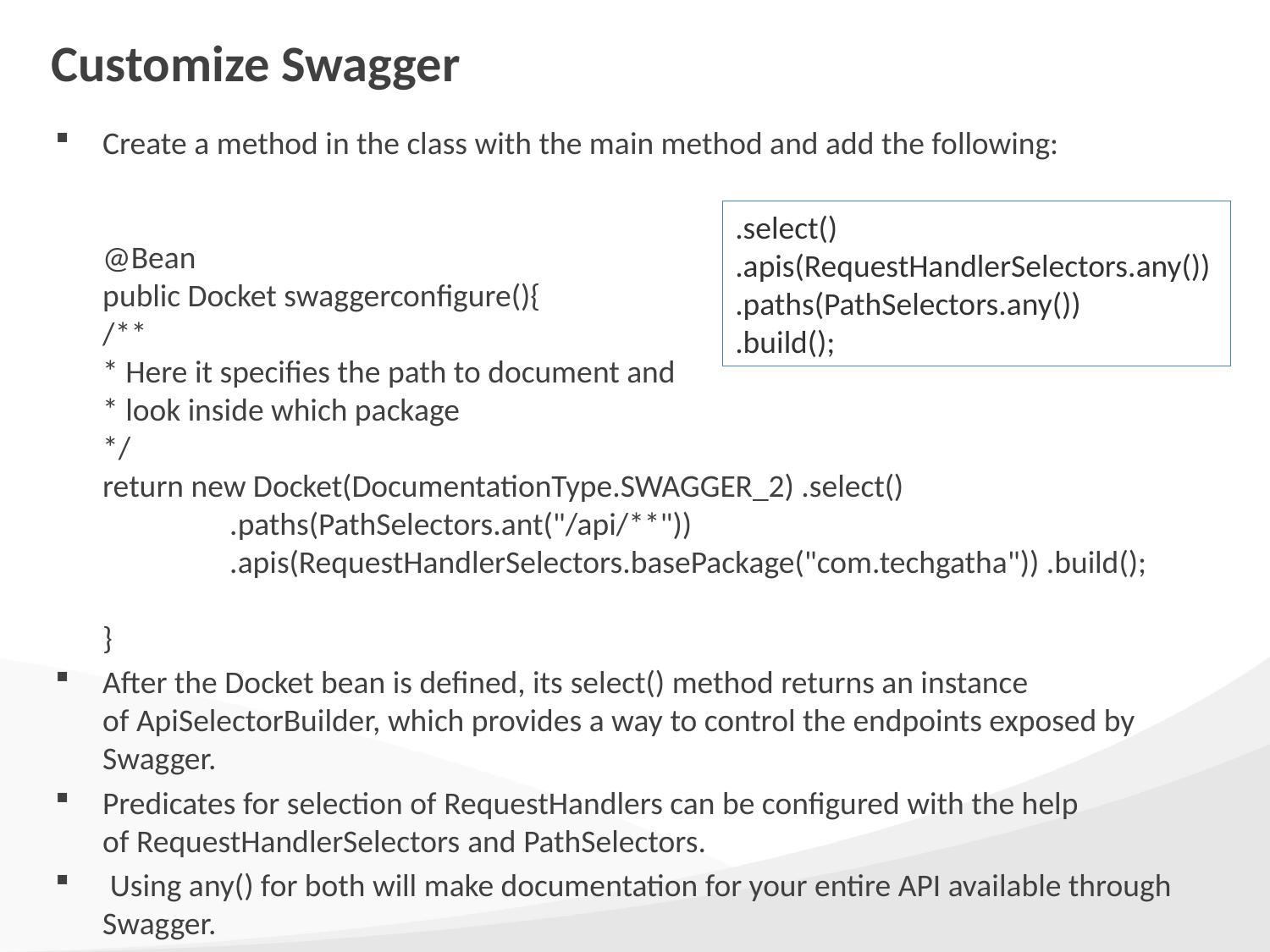

# Customize Swagger
Create a method in the class with the main method and add the following:
@Bean
public Docket swaggerconfigure(){
/**
* Here it specifies the path to document and
* look inside which package
*/
return new Docket(DocumentationType.SWAGGER_2) .select()
	.paths(PathSelectors.ant("/api/**"))
	.apis(RequestHandlerSelectors.basePackage("com.techgatha")) .build();
}
After the Docket bean is defined, its select() method returns an instance of ApiSelectorBuilder, which provides a way to control the endpoints exposed by Swagger.
Predicates for selection of RequestHandlers can be configured with the help of RequestHandlerSelectors and PathSelectors.
 Using any() for both will make documentation for your entire API available through Swagger.

.select()
.apis(RequestHandlerSelectors.any())
.paths(PathSelectors.any())
.build();